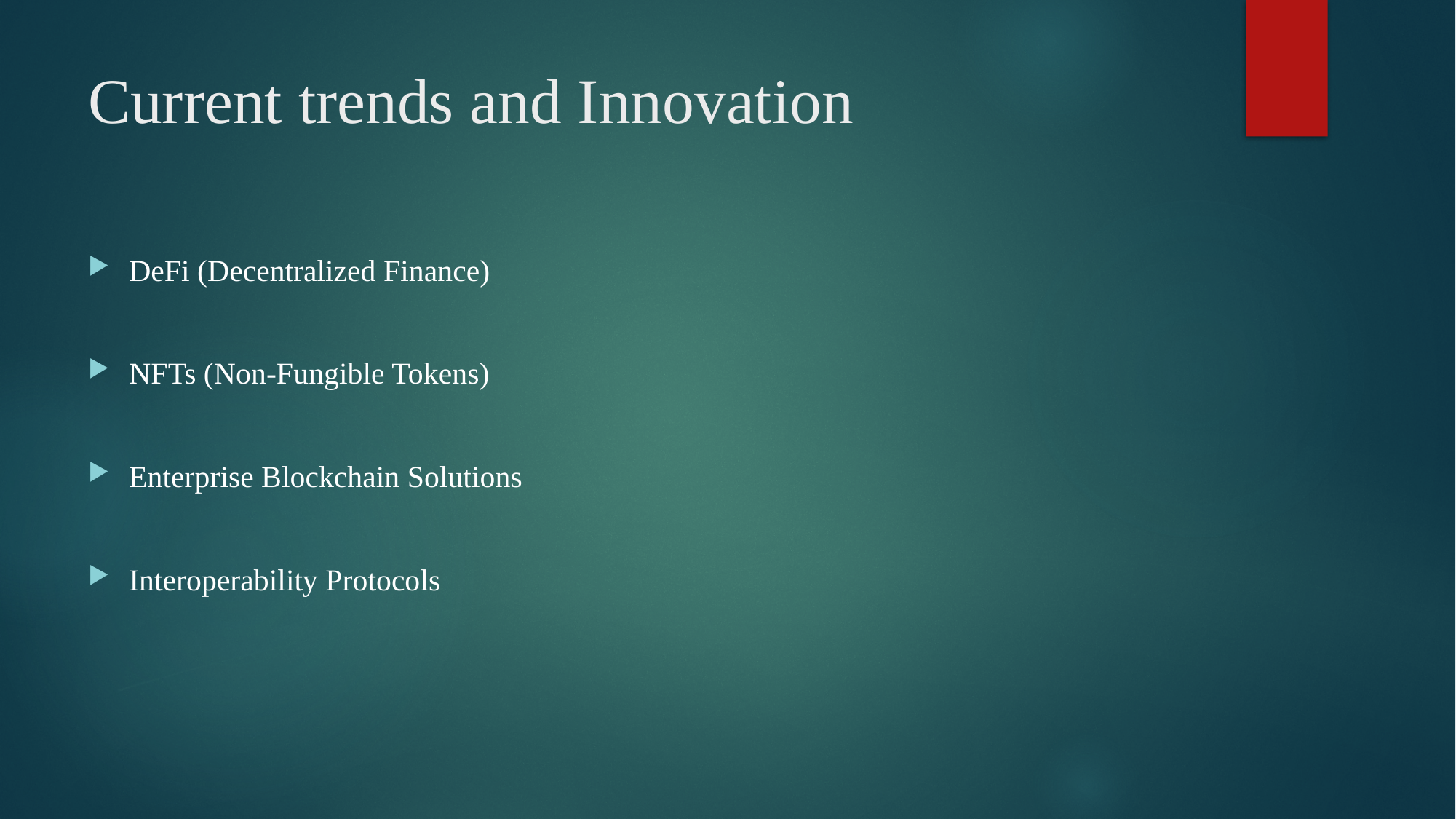

# Current trends and Innovation
DeFi (Decentralized Finance)

NFTs (Non-Fungible Tokens)

Enterprise Blockchain Solutions

Interoperability Protocols